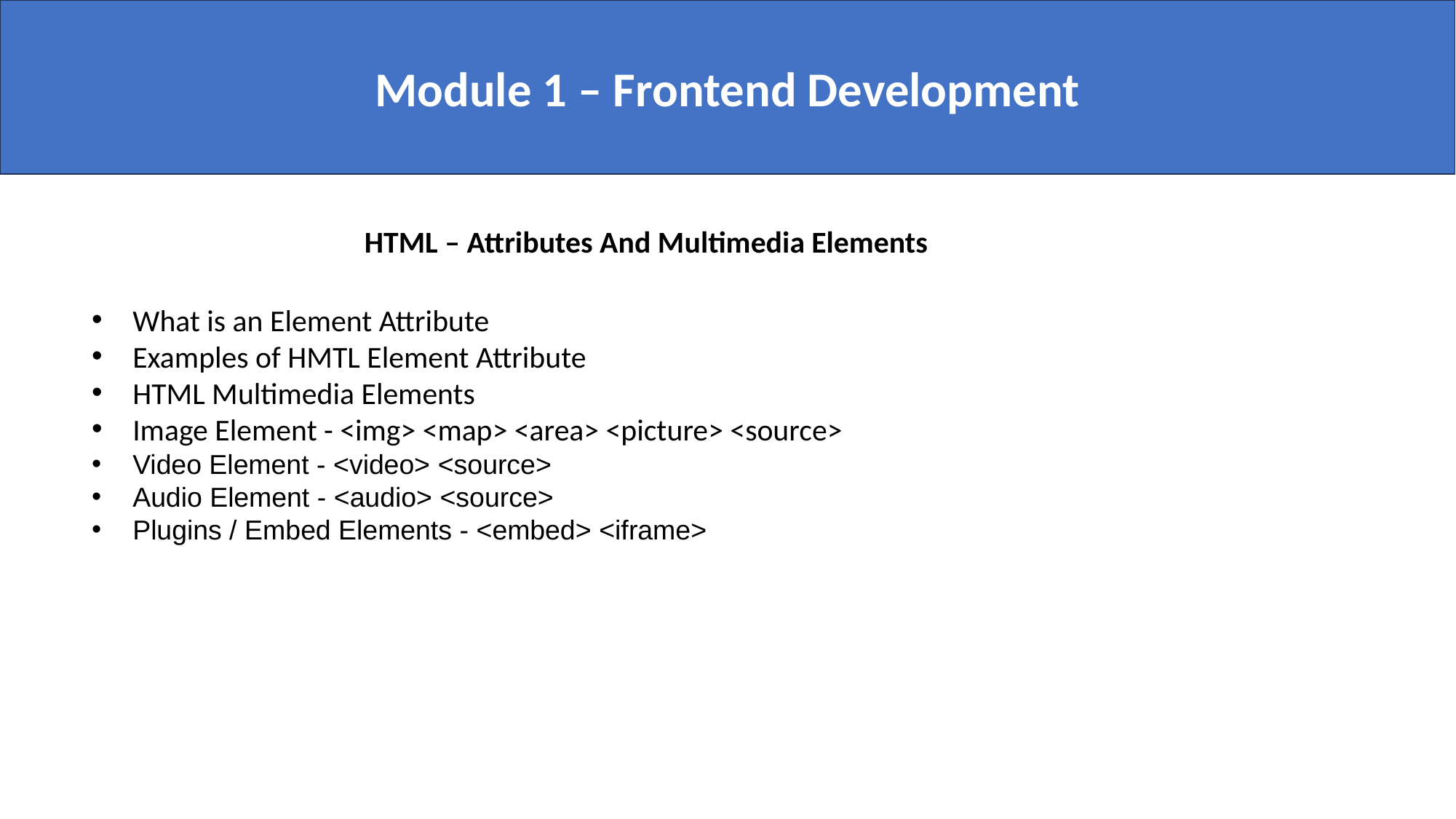

Module 1 – Frontend Development
HTML – Attributes And Multimedia Elements
What is an Element Attribute
Examples of HMTL Element Attribute
HTML Multimedia Elements
Image Element - <img> <map> <area> <picture> <source>
Video Element - <video> <source>
Audio Element - <audio> <source>
Plugins / Embed Elements - <embed> <iframe>